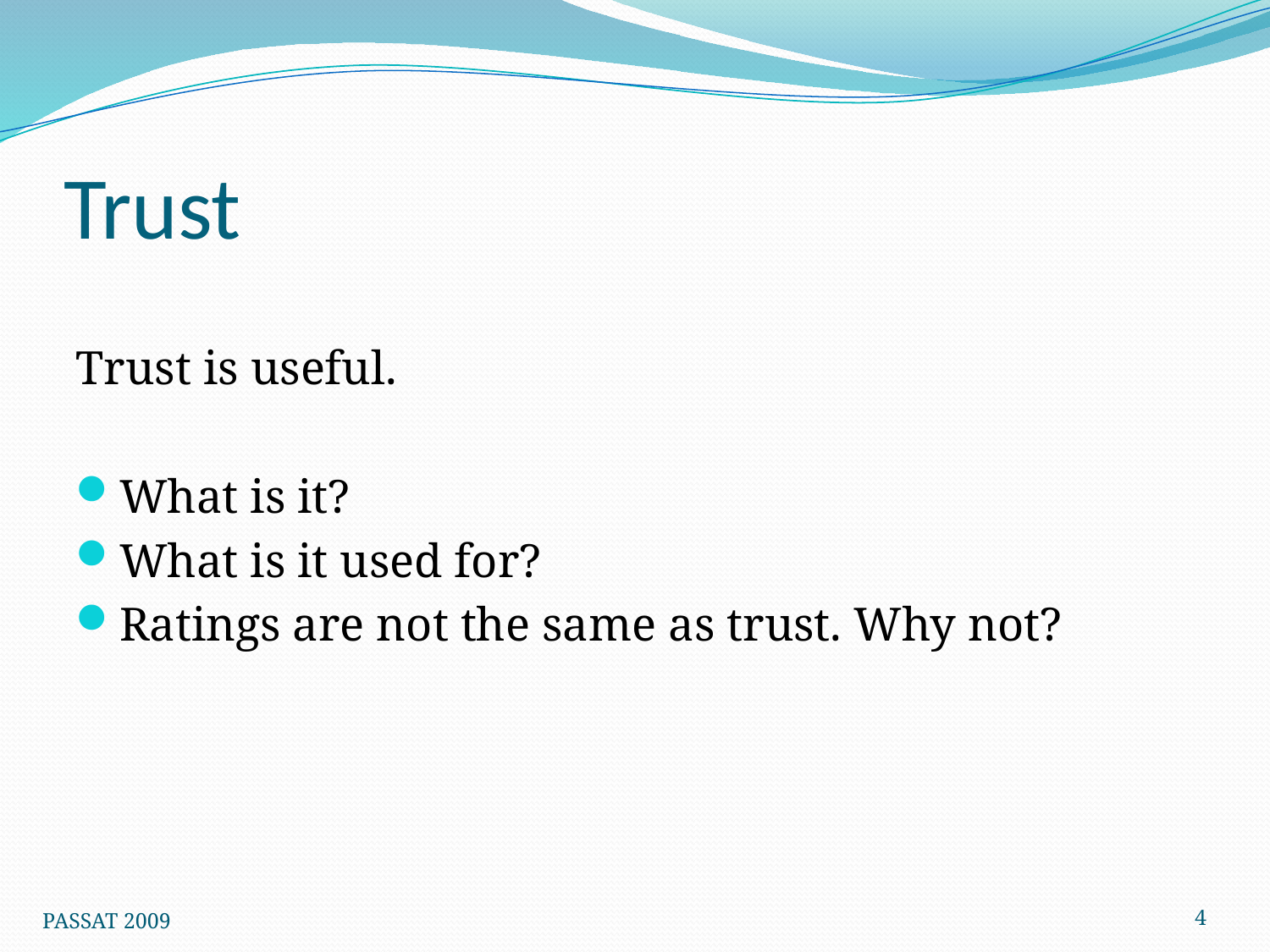

# Trust

Trust is useful.

What is it?
What is it used for?
Ratings are not the same as trust. Why not?

4
PASSAT 2009